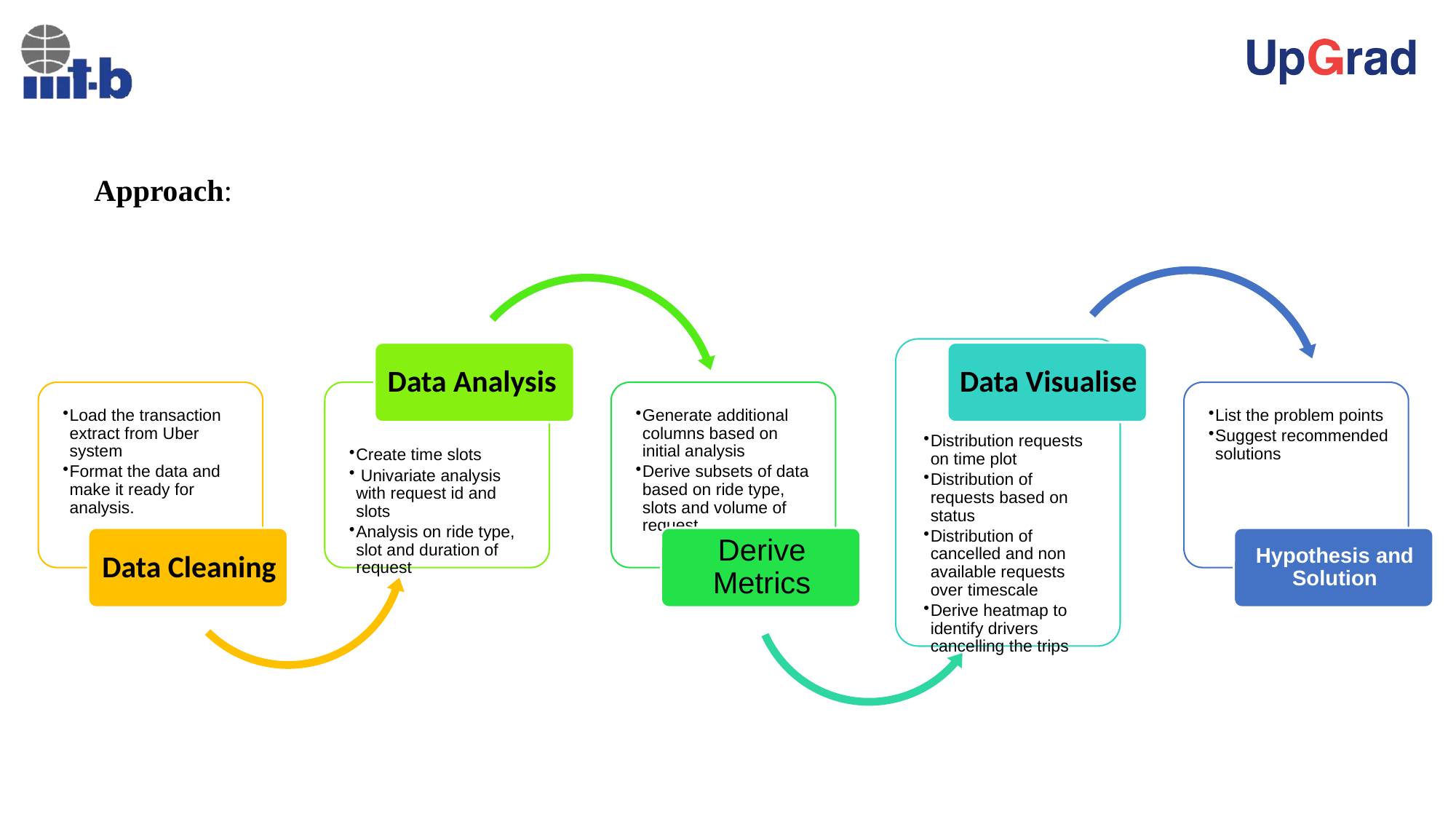

Load the transaction extract from Uber system
Format the data and make it ready for analysis.
Data Cleaning
Create time slots
 Univariate analysis with request id and slots
Analysis on ride type, slot and duration of request
Data Analysis
Generate additional columns based on initial analysis
Derive subsets of data based on ride type, slots and volume of request
Derive Metrics
Distribution requests on time plot
Distribution of requests based on status
Distribution of cancelled and non available requests over timescale
Derive heatmap to identify drivers cancelling the trips
Data Visualise
List the problem points
Suggest recommended solutions
Hypothesis and Solution
# Approach: